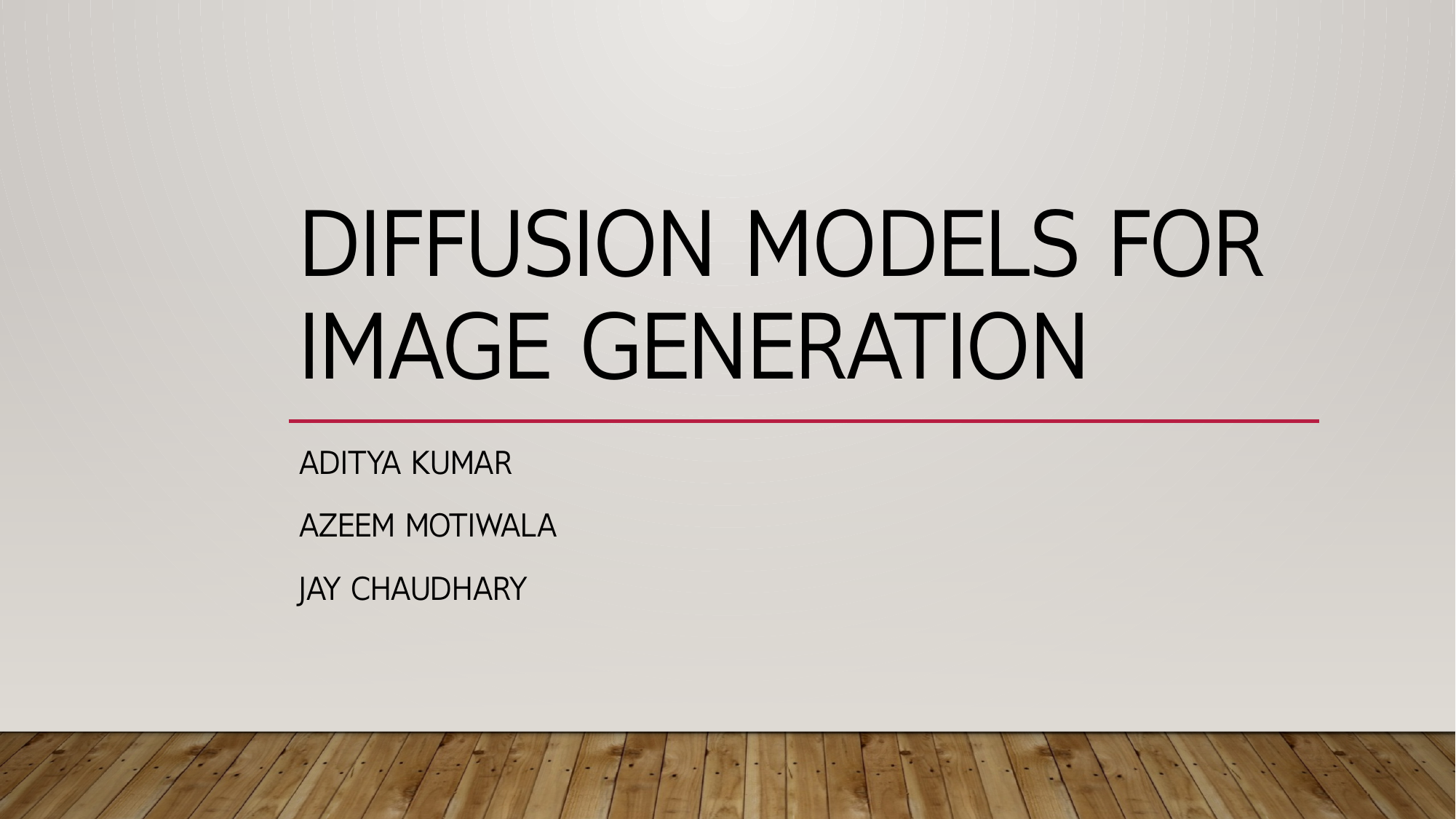

# Diffusion models for image generation
Aditya kumar
Azeem Motiwala
Jay Chaudhary